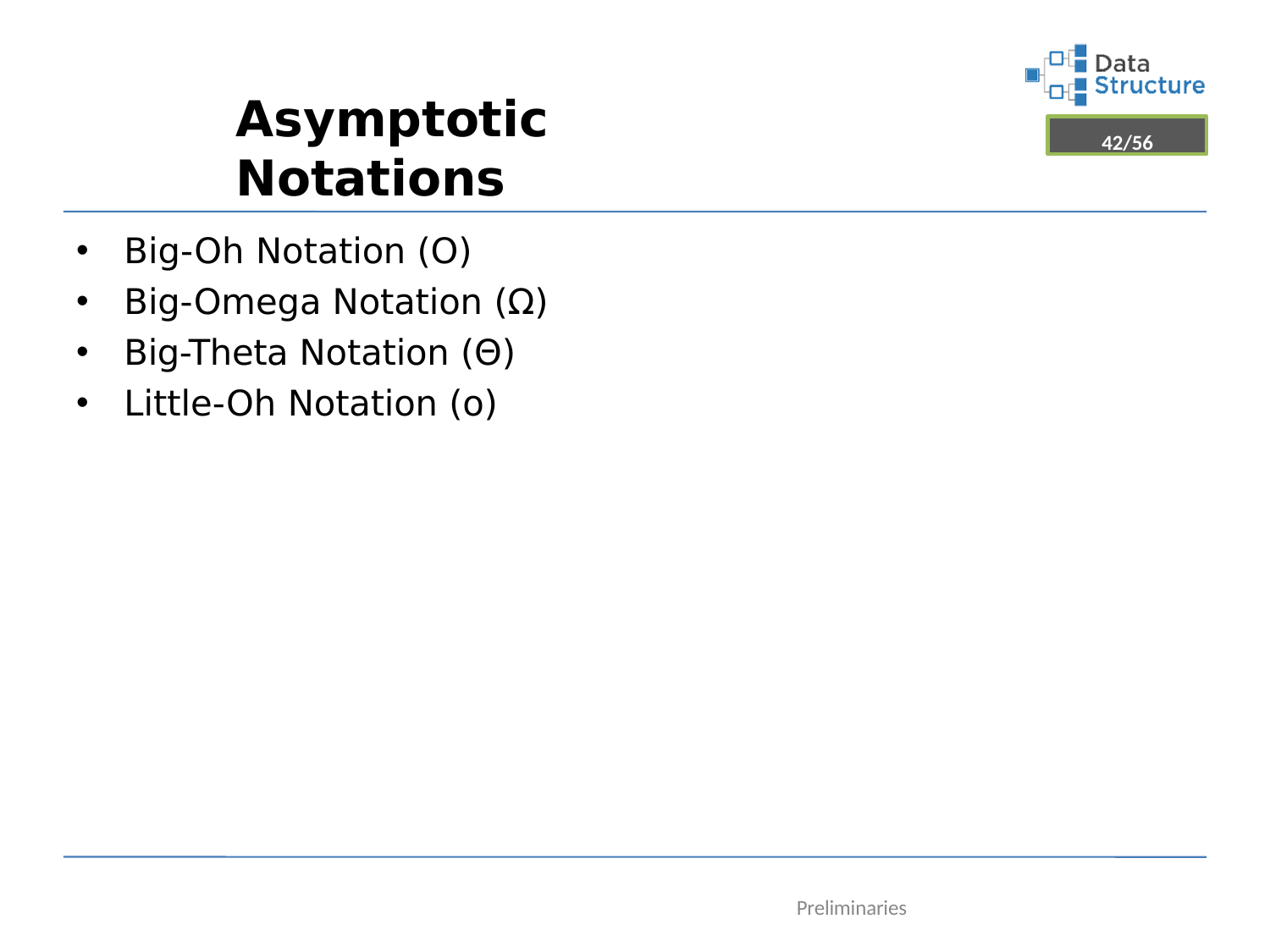

# Asymptotic Notations
42/56
Big-Oh Notation (O)
Big-Omega Notation (Ω)
Big-Theta Notation (Θ)
Little-Oh Notation (o)
Preliminaries